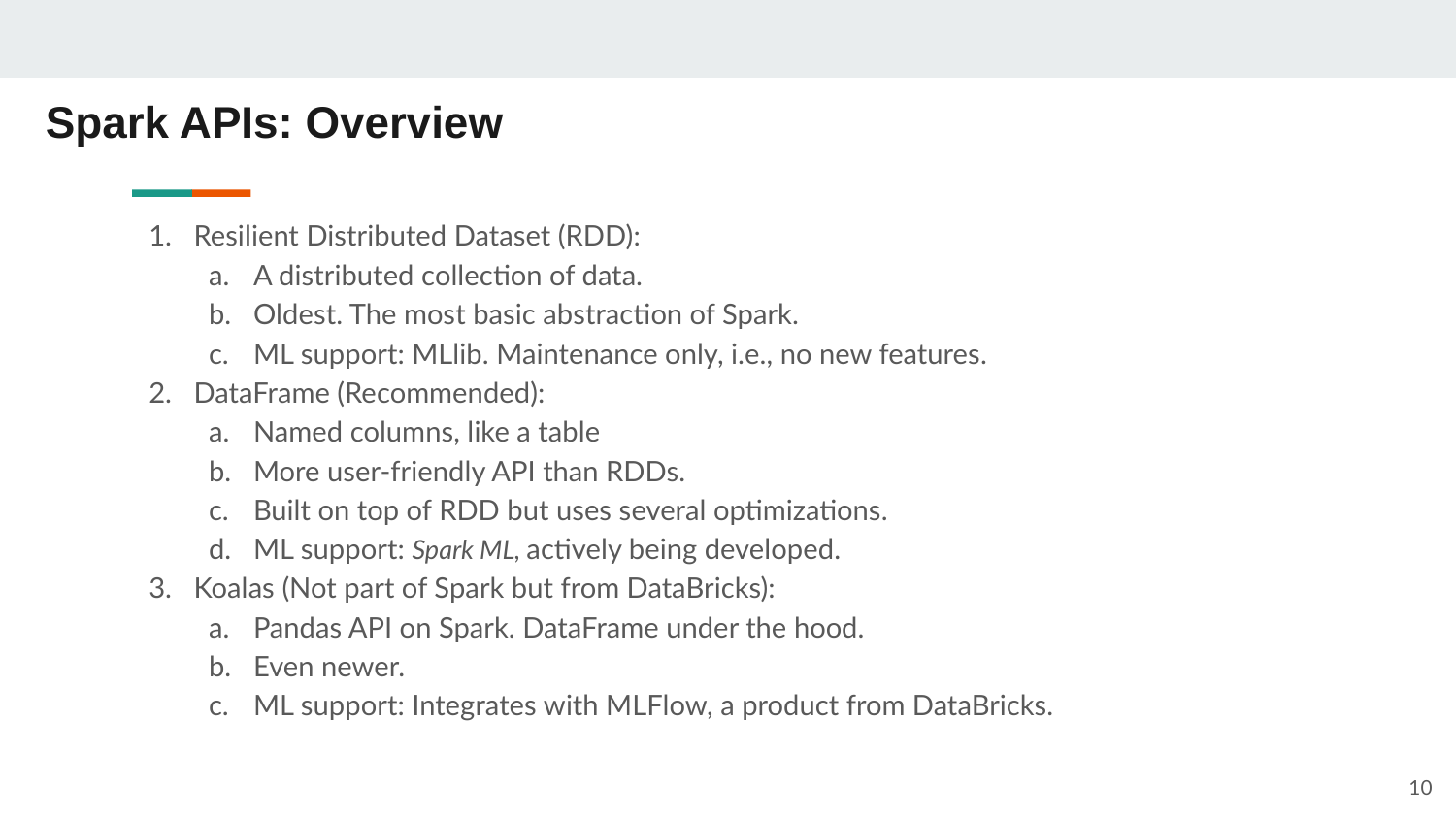

# Spark APIs: Overview
Resilient Distributed Dataset (RDD):
A distributed collection of data.
Oldest. The most basic abstraction of Spark.
ML support: MLlib. Maintenance only, i.e., no new features.
DataFrame (Recommended):
Named columns, like a table
More user-friendly API than RDDs.
Built on top of RDD but uses several optimizations.
ML support: Spark ML, actively being developed.
Koalas (Not part of Spark but from DataBricks):
Pandas API on Spark. DataFrame under the hood.
Even newer.
ML support: Integrates with MLFlow, a product from DataBricks.
10